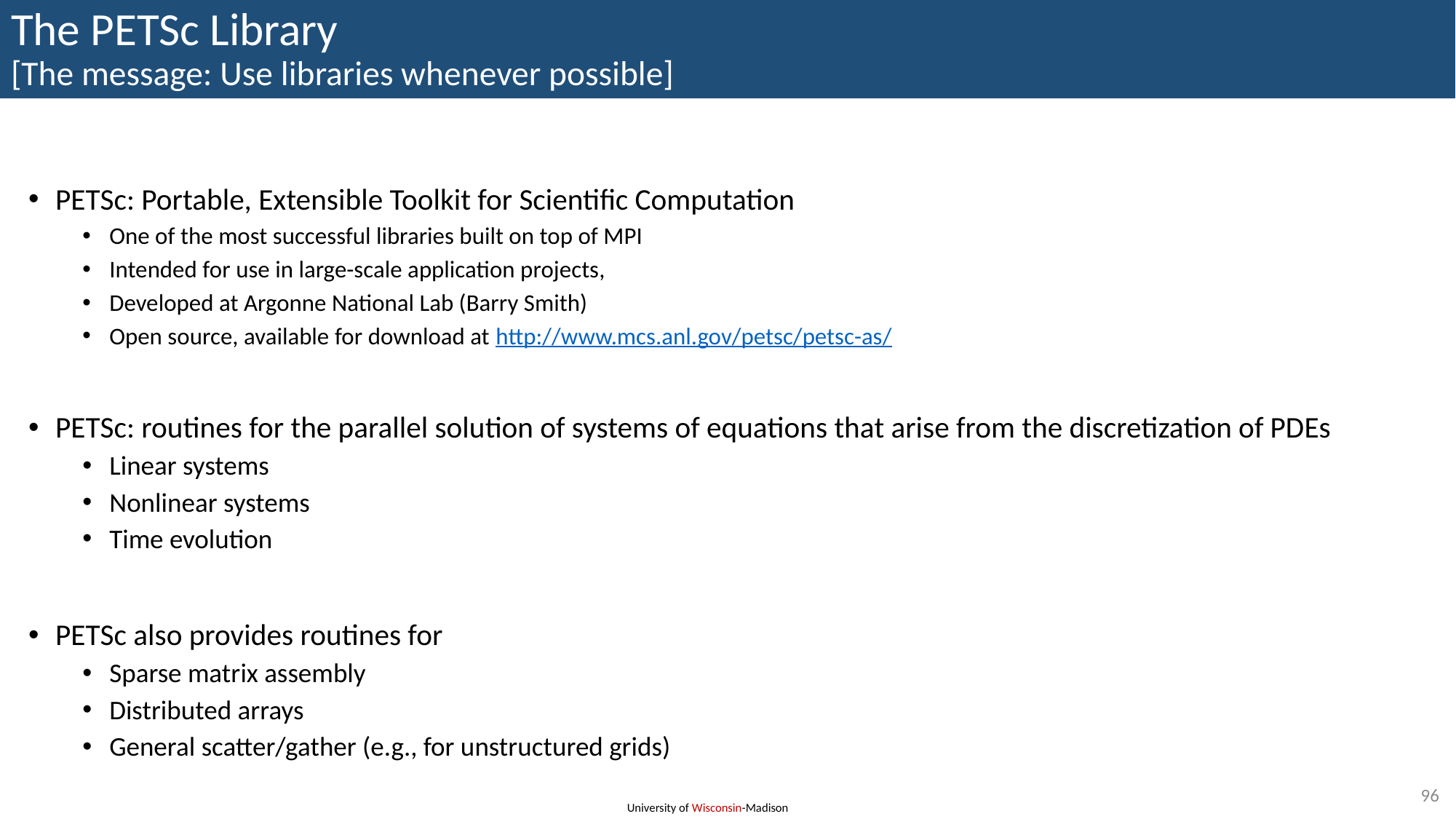

# The PETSc Library [The message: Use libraries whenever possible]
PETSc: Portable, Extensible Toolkit for Scientific Computation
One of the most successful libraries built on top of MPI
Intended for use in large-scale application projects,
Developed at Argonne National Lab (Barry Smith)
Open source, available for download at http://www.mcs.anl.gov/petsc/petsc-as/

PETSc: routines for the parallel solution of systems of equations that arise from the discretization of PDEs
Linear systems
Nonlinear systems
Time evolution

PETSc also provides routines for
Sparse matrix assembly
Distributed arrays
General scatter/gather (e.g., for unstructured grids)
96